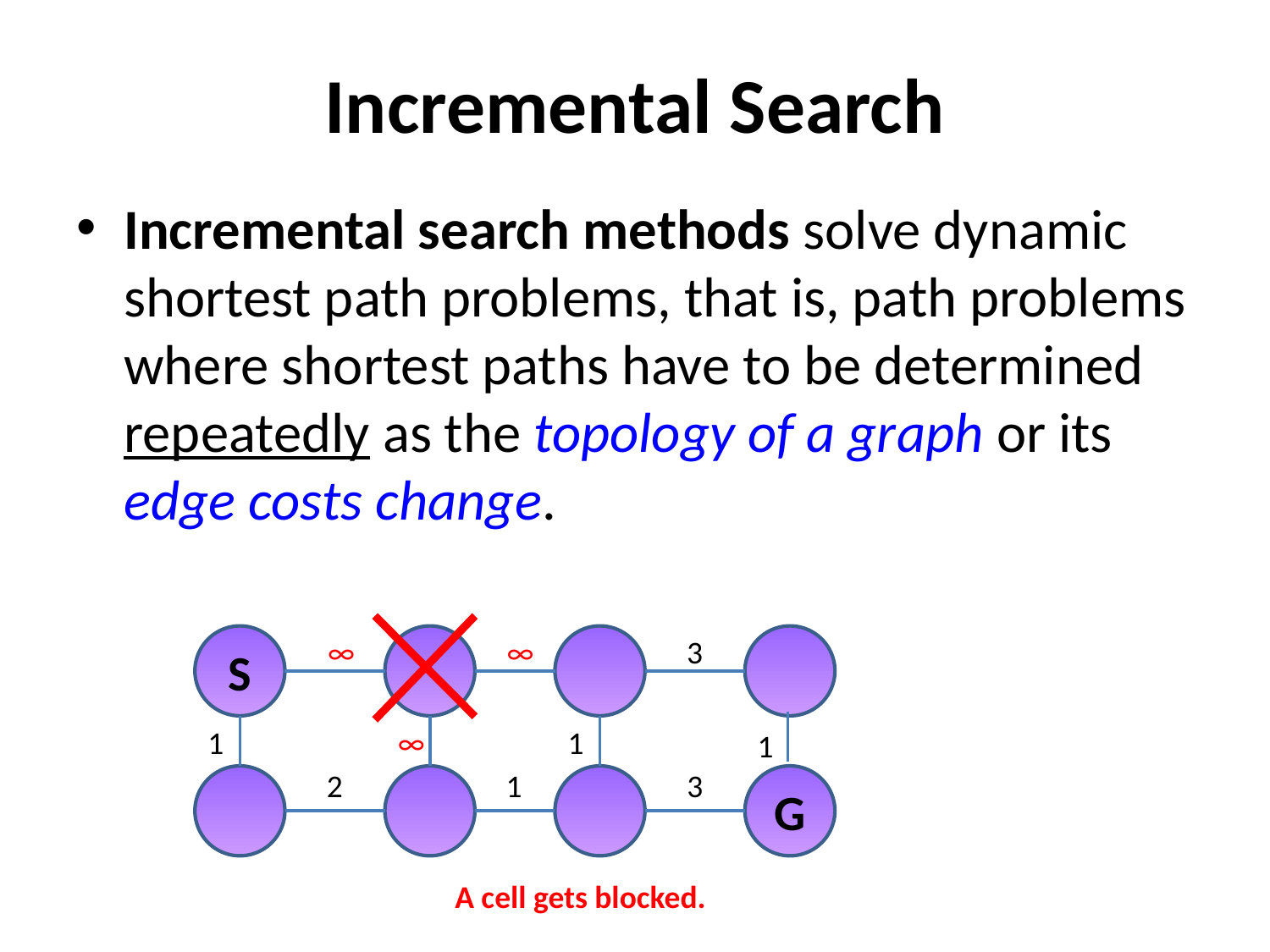

# Incremental Search
Incremental search methods solve dynamic shortest path problems, that is, path problems where shortest paths have to be determined repeatedly as the topology of a graph or its edge costs change.

S
∞

∞

3

1
∞
1
1
2
1
3

G
A cell gets blocked.